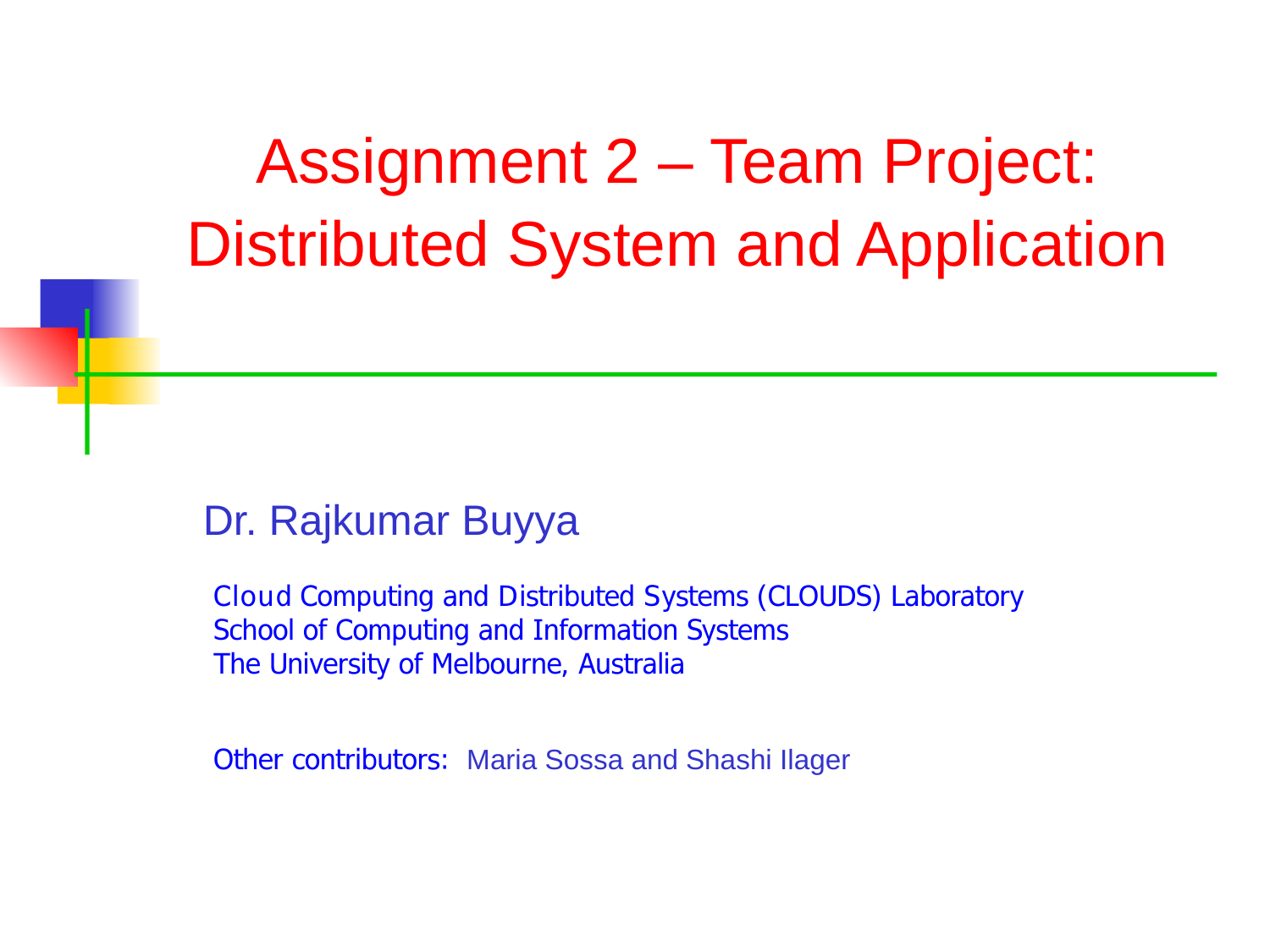

# Assignment 2 – Team Project: Distributed System and Application
Dr. Rajkumar Buyya

Cloud Computing and Distributed Systems (CLOUDS) Laboratory
School of Computing and Information Systems
The University of Melbourne, Australia

Other contributors:  Maria Sossa and Shashi Ilager